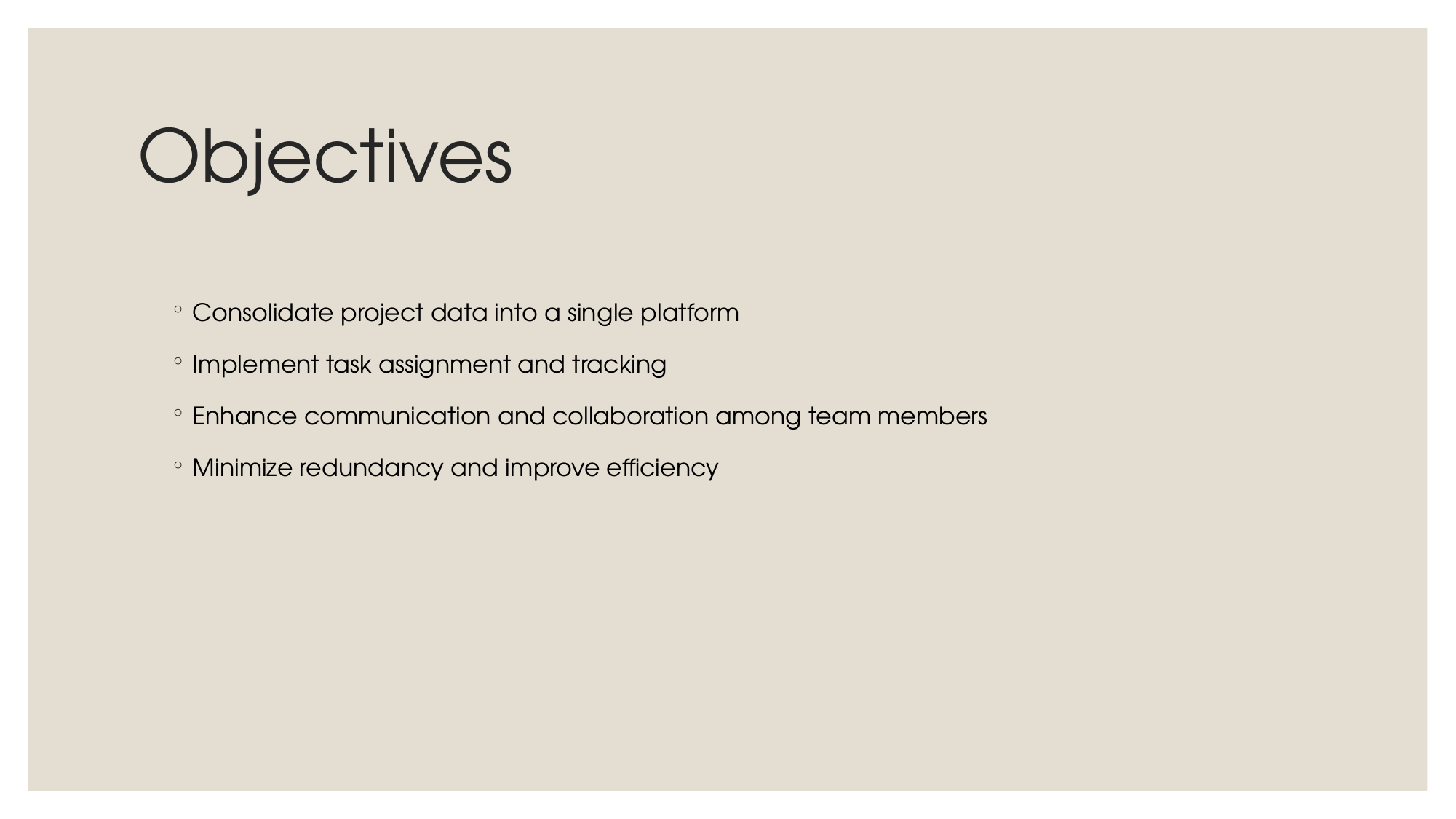

# Objectives

Consolidate project data into a single platform
Implement task assignment and tracking
Enhance communication and collaboration among team members
Minimize redundancy and improve efficiency